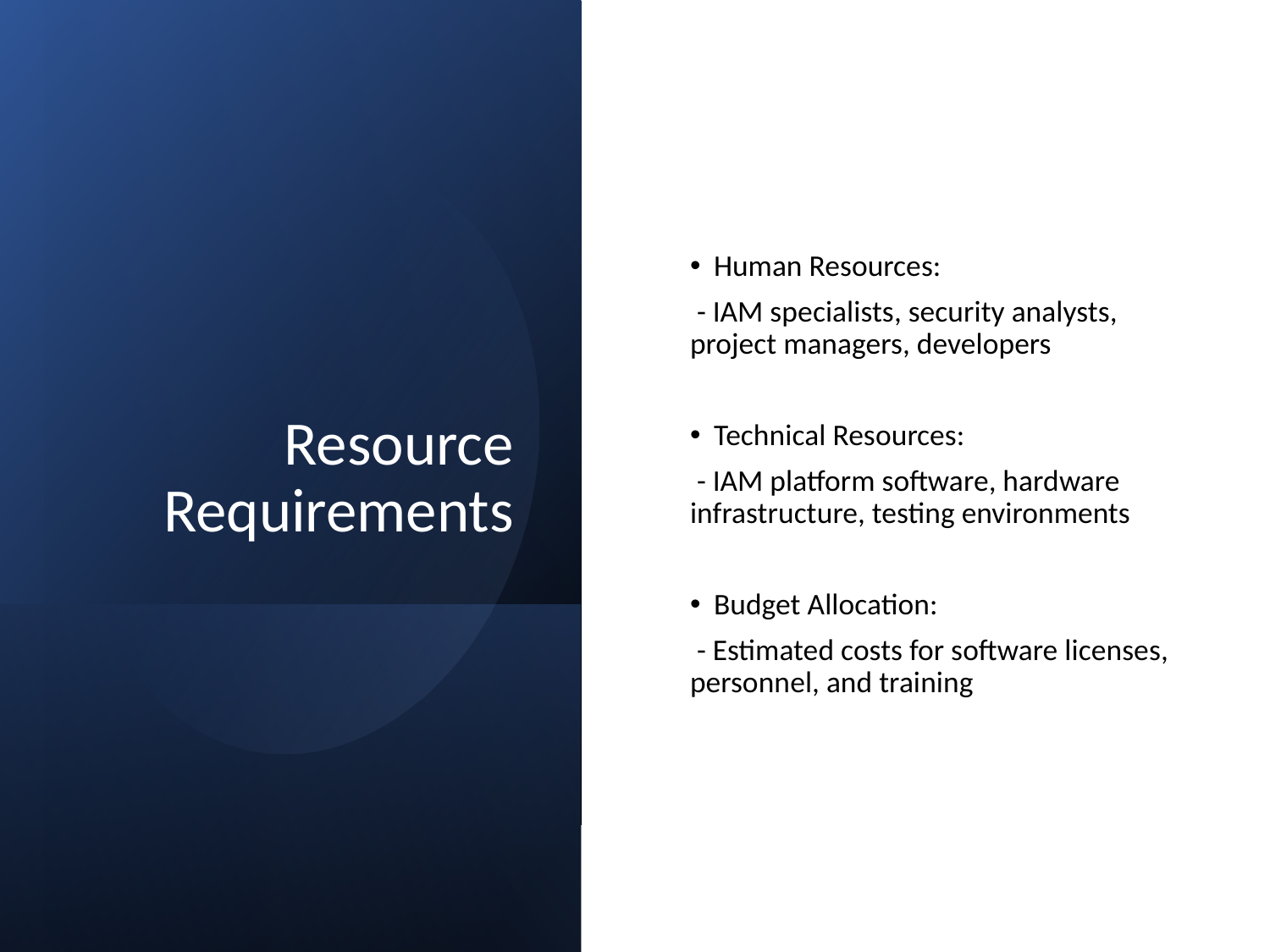

# Resource Requirements
Human Resources:
 - IAM specialists, security analysts, project managers, developers

Technical Resources:
 - IAM platform software, hardware infrastructure, testing environments

Budget Allocation:
 - Estimated costs for software licenses, personnel, and training